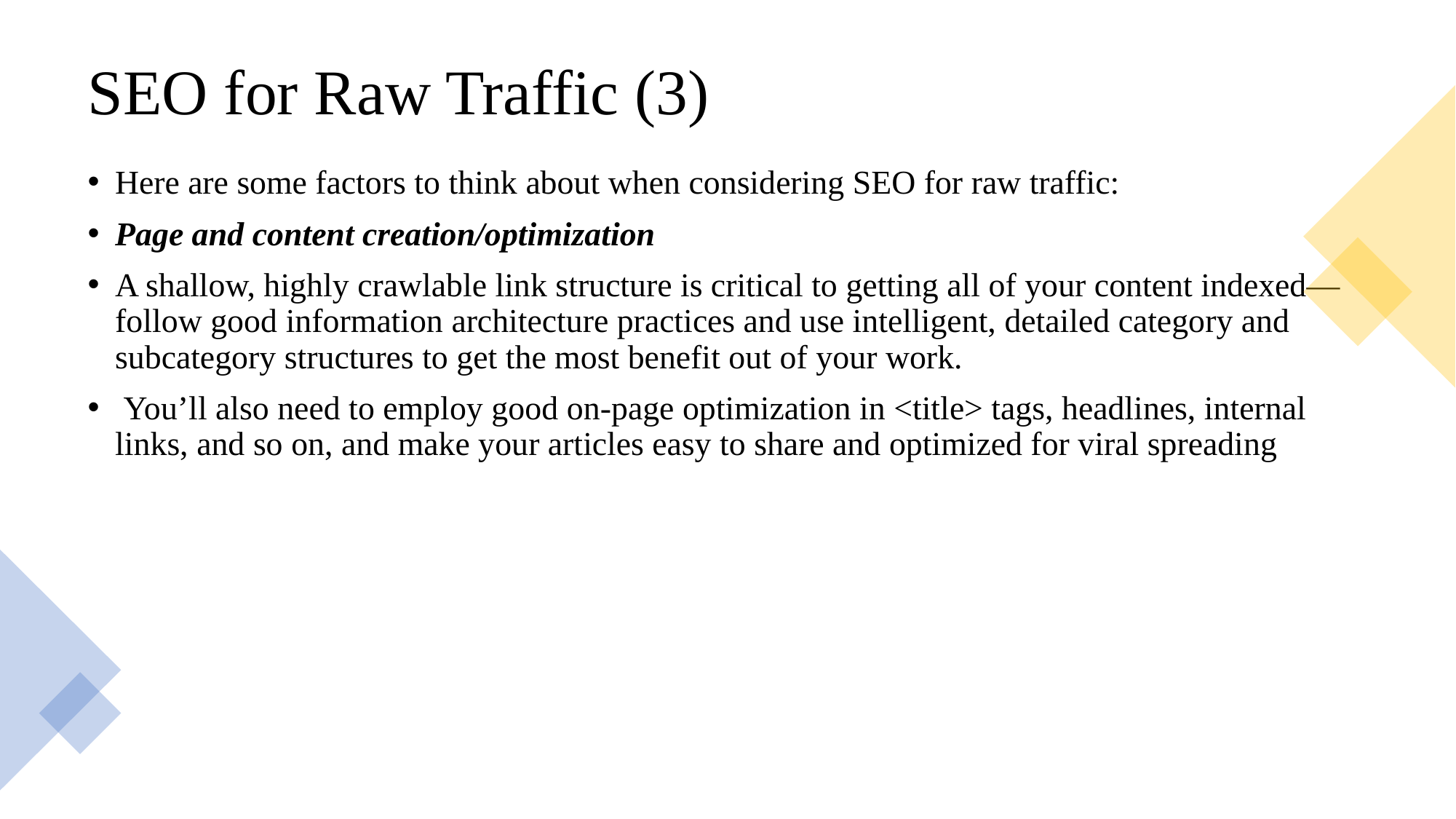

# SEO for Raw Traffic (3)
Here are some factors to think about when considering SEO for raw traffic:
Page and content creation/optimization
A shallow, highly crawlable link structure is critical to getting all of your content indexed—follow good information architecture practices and use intelligent, detailed category and subcategory structures to get the most benefit out of your work.
 You’ll also need to employ good on-page optimization in <title> tags, headlines, internal links, and so on, and make your articles easy to share and optimized for viral spreading